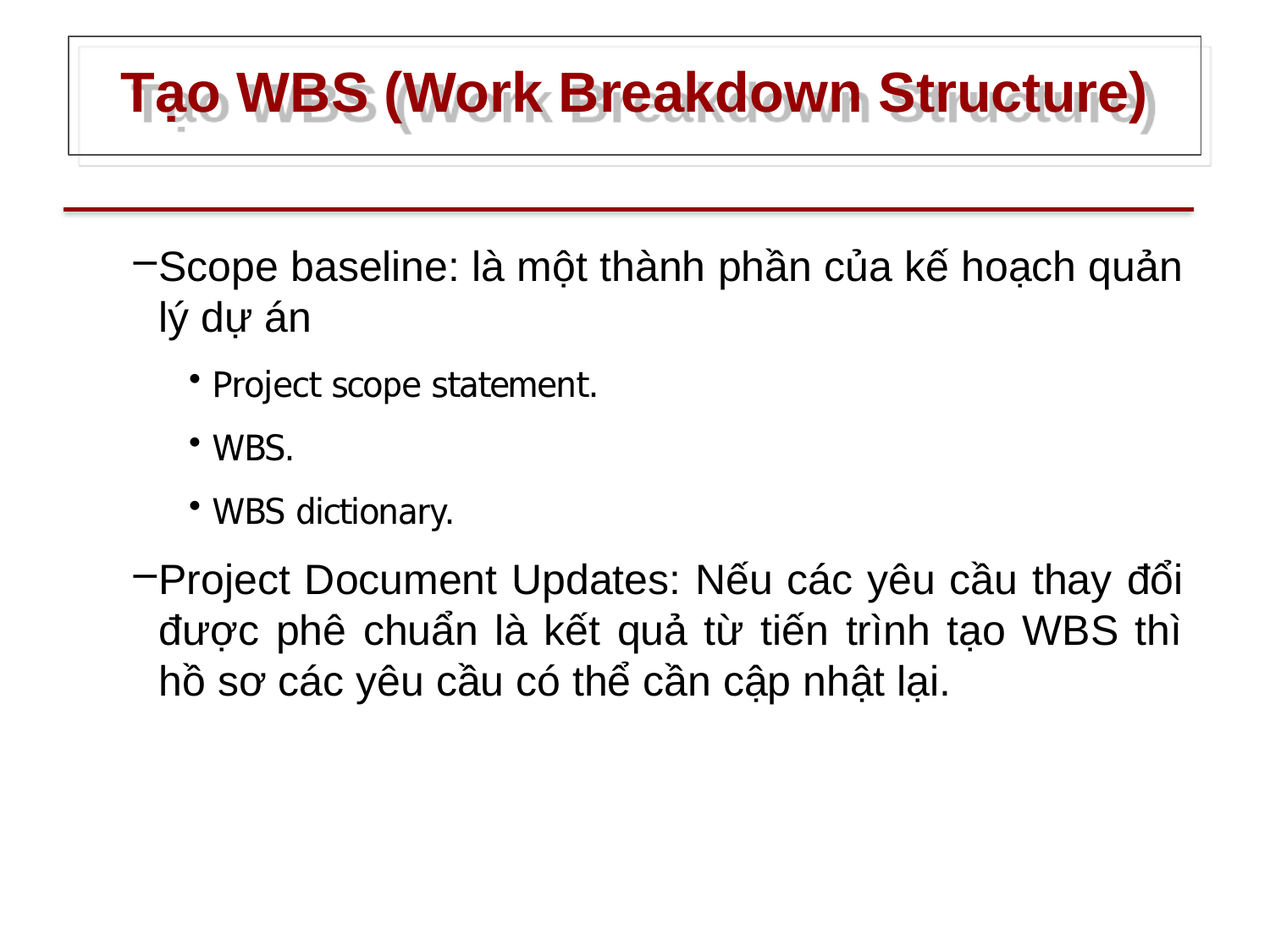

# Tạo WBS (Work Breakdown Structure)
Scope baseline: là một thành phần của kế hoạch quản lý dự án
Project scope statement.
WBS.
WBS dictionary.
Project Document Updates: Nếu các yêu cầu thay đổi được phê chuẩn là kết quả từ tiến trình tạo WBS thì hồ sơ các yêu cầu có thể cần cập nhật lại.